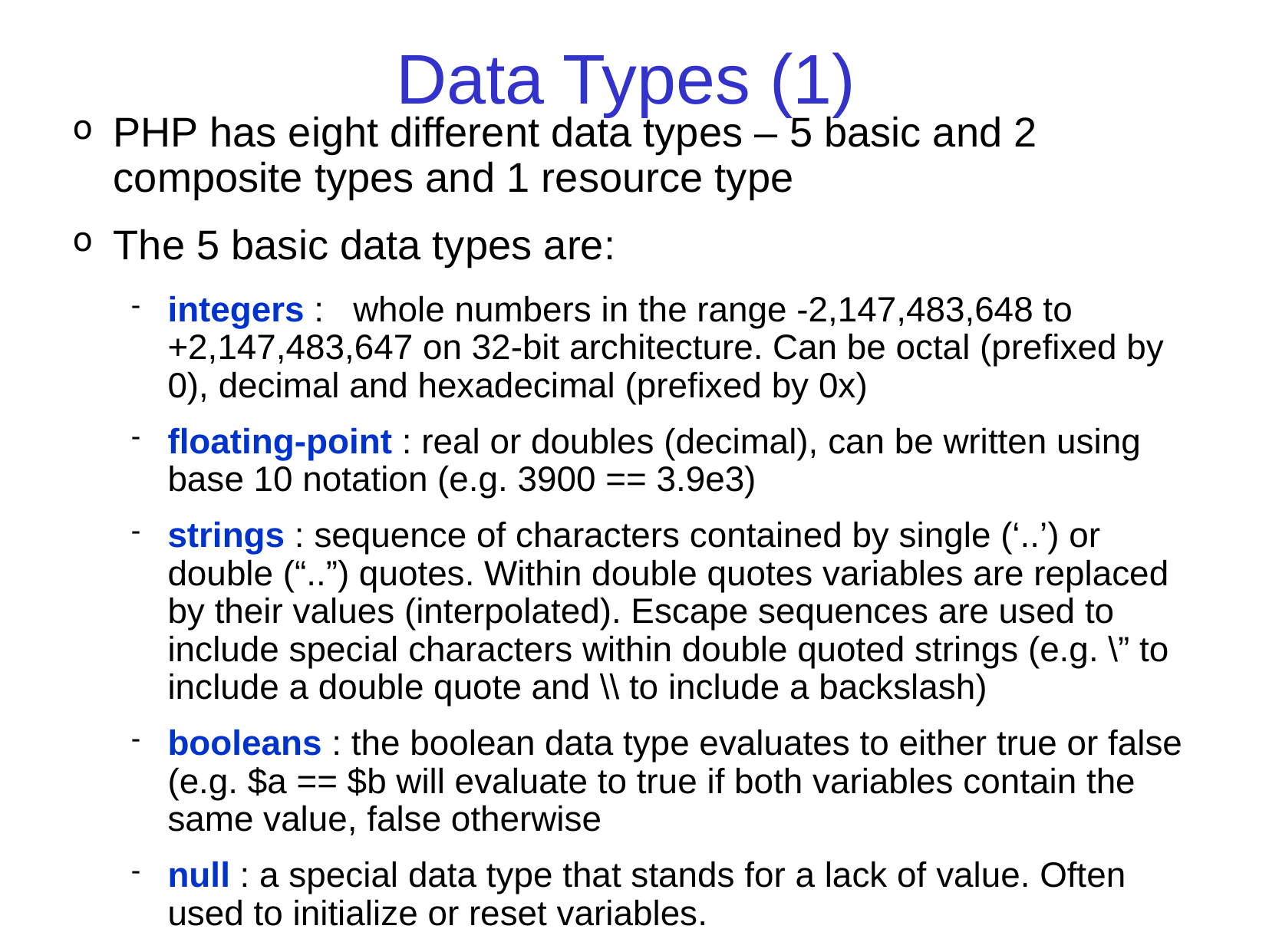

# Data Types (1)
PHP has eight different data types – 5 basic and 2 composite types and 1 resource type
The 5 basic data types are:
integers :   whole numbers in the range -2,147,483,648 to +2,147,483,647 on 32-bit architecture. Can be octal (prefixed by 0), decimal and hexadecimal (prefixed by 0x)
floating-point : real or doubles (decimal), can be written using base 10 notation (e.g. 3900 == 3.9e3)
strings : sequence of characters contained by single (‘..’) or double (“..”) quotes. Within double quotes variables are replaced by their values (interpolated). Escape sequences are used to include special characters within double quoted strings (e.g. \” to include a double quote and \\ to include a backslash)
booleans : the boolean data type evaluates to either true or false (e.g. $a == $b will evaluate to true if both variables contain the same value, false otherwise
null : a special data type that stands for a lack of value. Often used to initialize or reset variables.